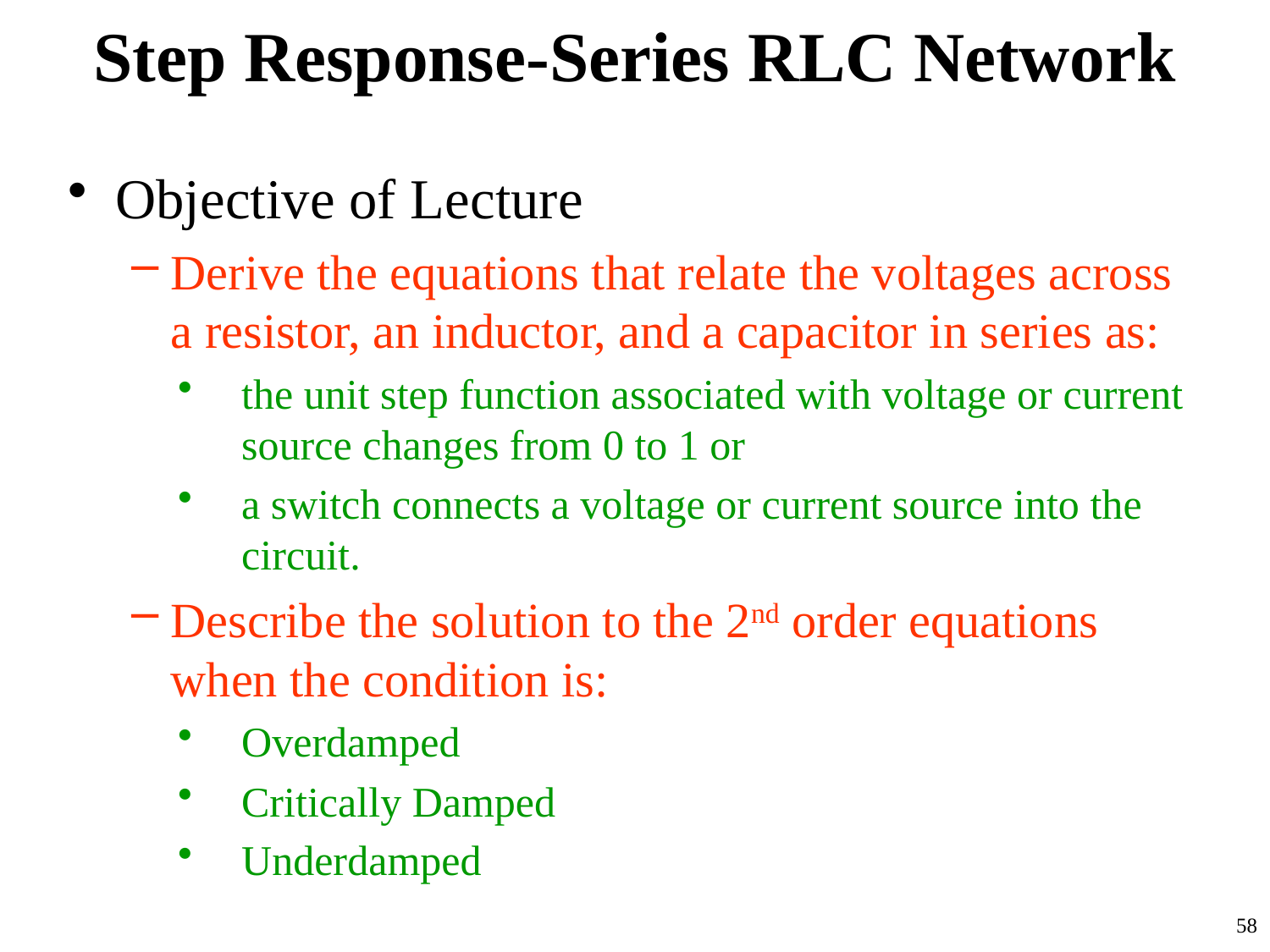

# Step Response-Series RLC Network
Objective of Lecture
Derive the equations that relate the voltages across a resistor, an inductor, and a capacitor in series as:
the unit step function associated with voltage or current source changes from 0 to 1 or
a switch connects a voltage or current source into the circuit.
Describe the solution to the 2nd order equations when the condition is:
Overdamped
Critically Damped
Underdamped
58